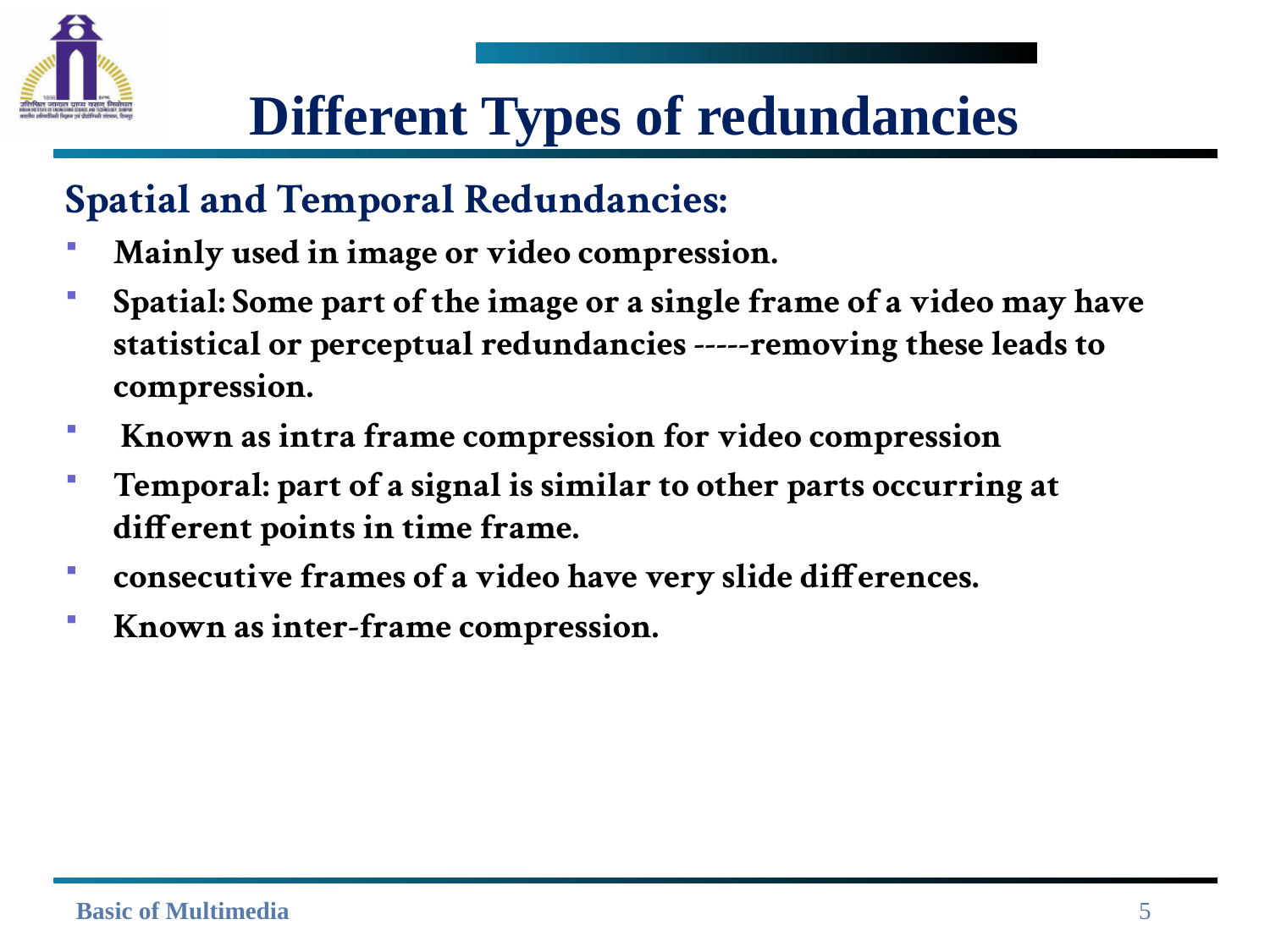

# Different Types of redundancies
Spatial and Temporal Redundancies:
Mainly used in image or video compression.
Spatial: Some part of the image or a single frame of a video may have statistical or perceptual redundancies -----removing these leads to compression.
 Known as intra frame compression for video compression
Temporal: part of a signal is similar to other parts occurring at different points in time frame.
consecutive frames of a video have very slide differences.
Known as inter-frame compression.

5